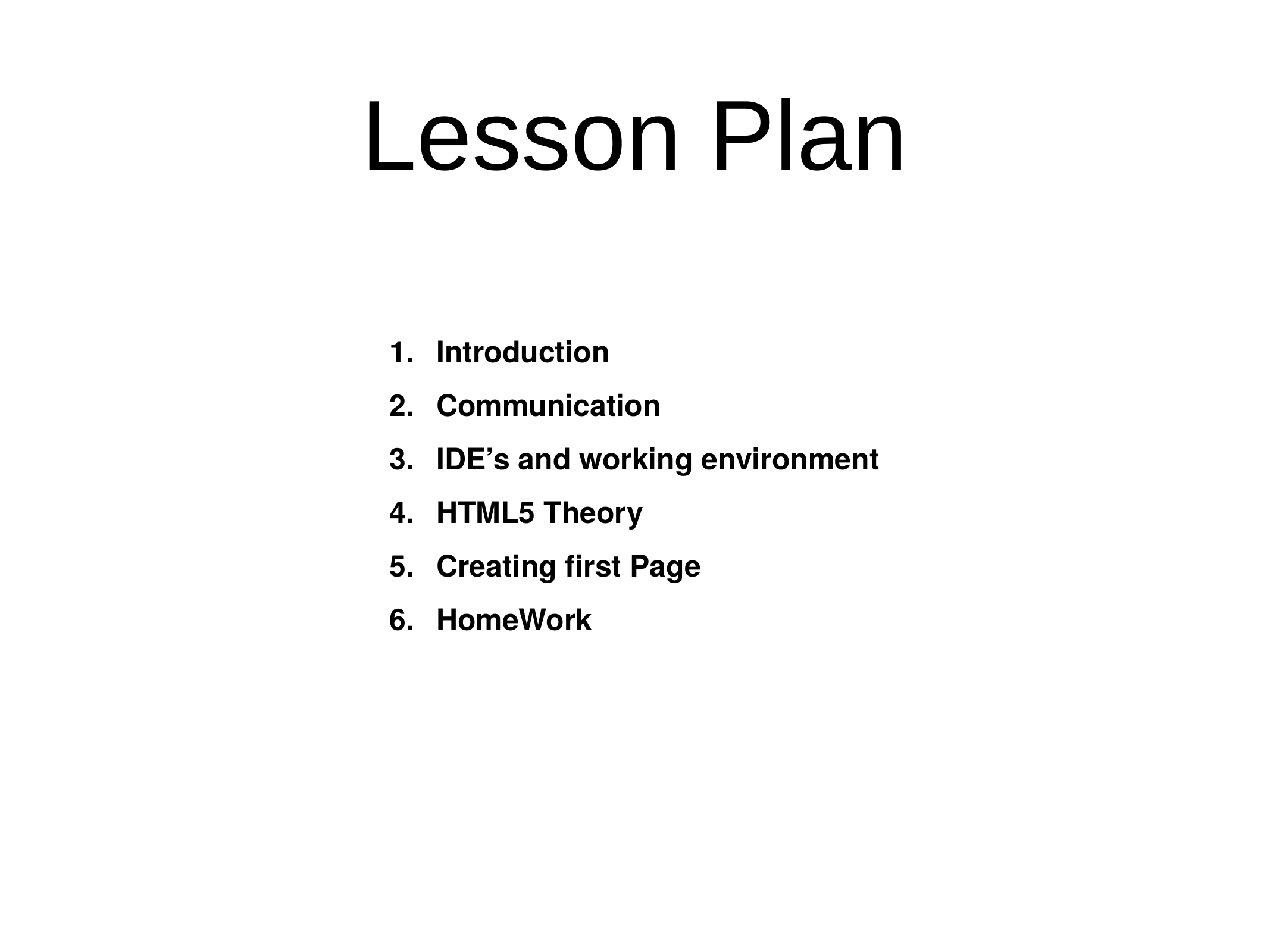

# Lesson Plan
Introduction
Communication
IDE’s and working environment
HTML5 Theory
Creating first Page
HomeWork